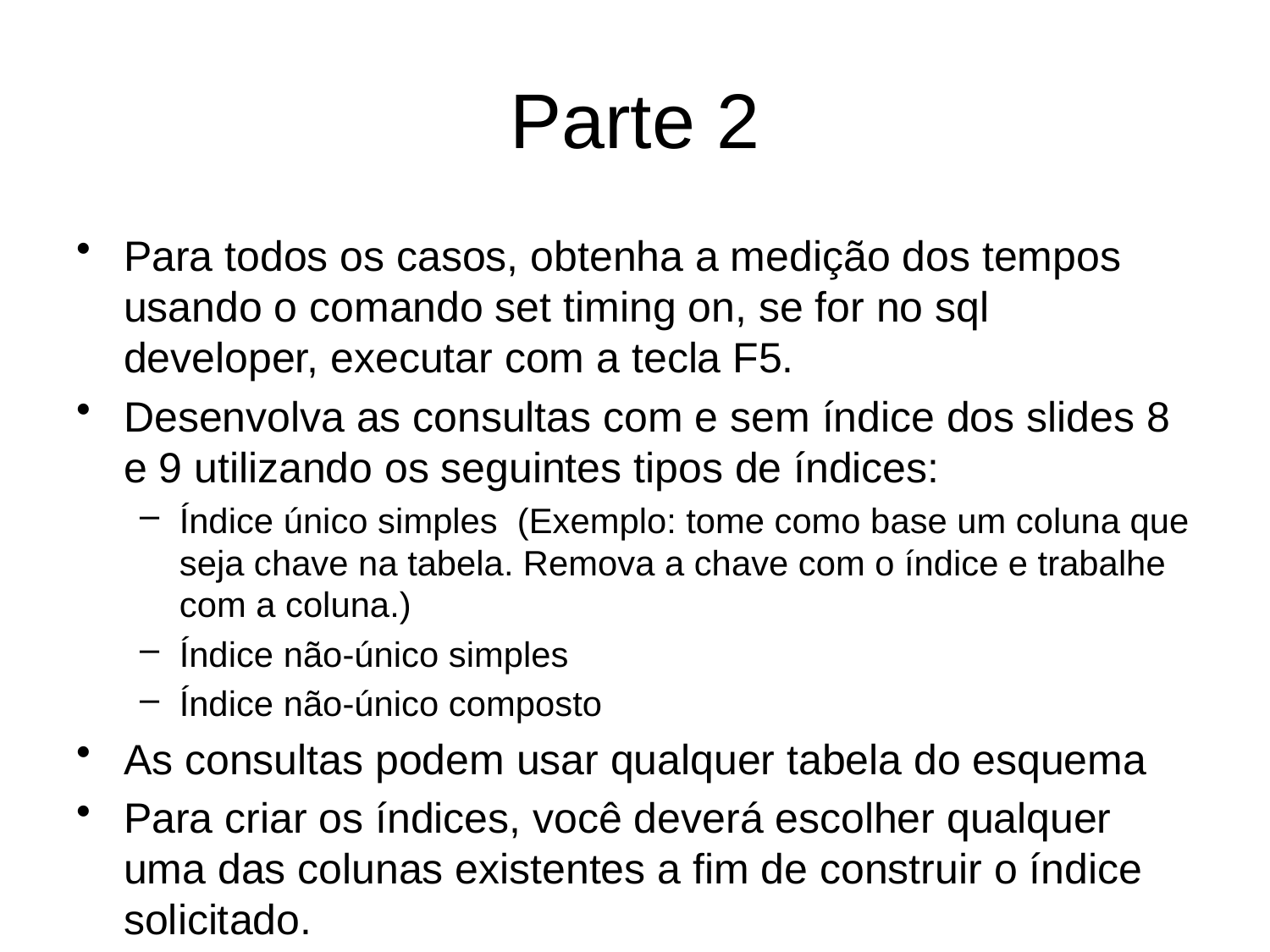

# Parte 2
Para todos os casos, obtenha a medição dos tempos usando o comando set timing on, se for no sql developer, executar com a tecla F5.
Desenvolva as consultas com e sem índice dos slides 8 e 9 utilizando os seguintes tipos de índices:
Índice único simples  (Exemplo: tome como base um coluna que seja chave na tabela. Remova a chave com o índice e trabalhe com a coluna.)
Índice não-único simples
Índice não-único composto
As consultas podem usar qualquer tabela do esquema
Para criar os índices, você deverá escolher qualquer uma das colunas existentes a fim de construir o índice solicitado.